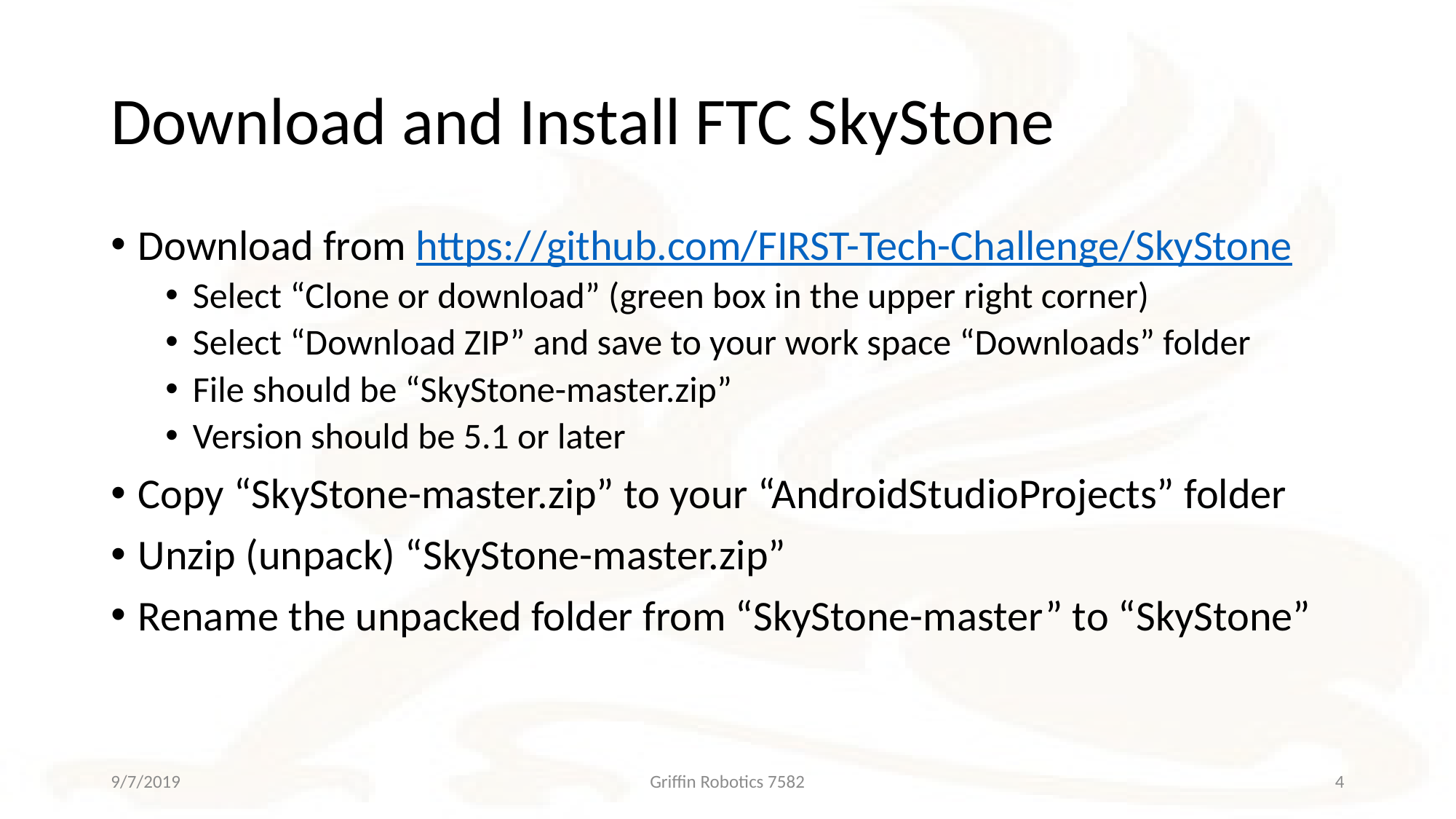

# Download and Install FTC SkyStone
Download from https://github.com/FIRST-Tech-Challenge/SkyStone
Select “Clone or download” (green box in the upper right corner)
Select “Download ZIP” and save to your work space “Downloads” folder
File should be “SkyStone-master.zip”
Version should be 5.1 or later
Copy “SkyStone-master.zip” to your “AndroidStudioProjects” folder
Unzip (unpack) “SkyStone-master.zip”
Rename the unpacked folder from “SkyStone-master” to “SkyStone”
9/7/2019
Griffin Robotics 7582
4